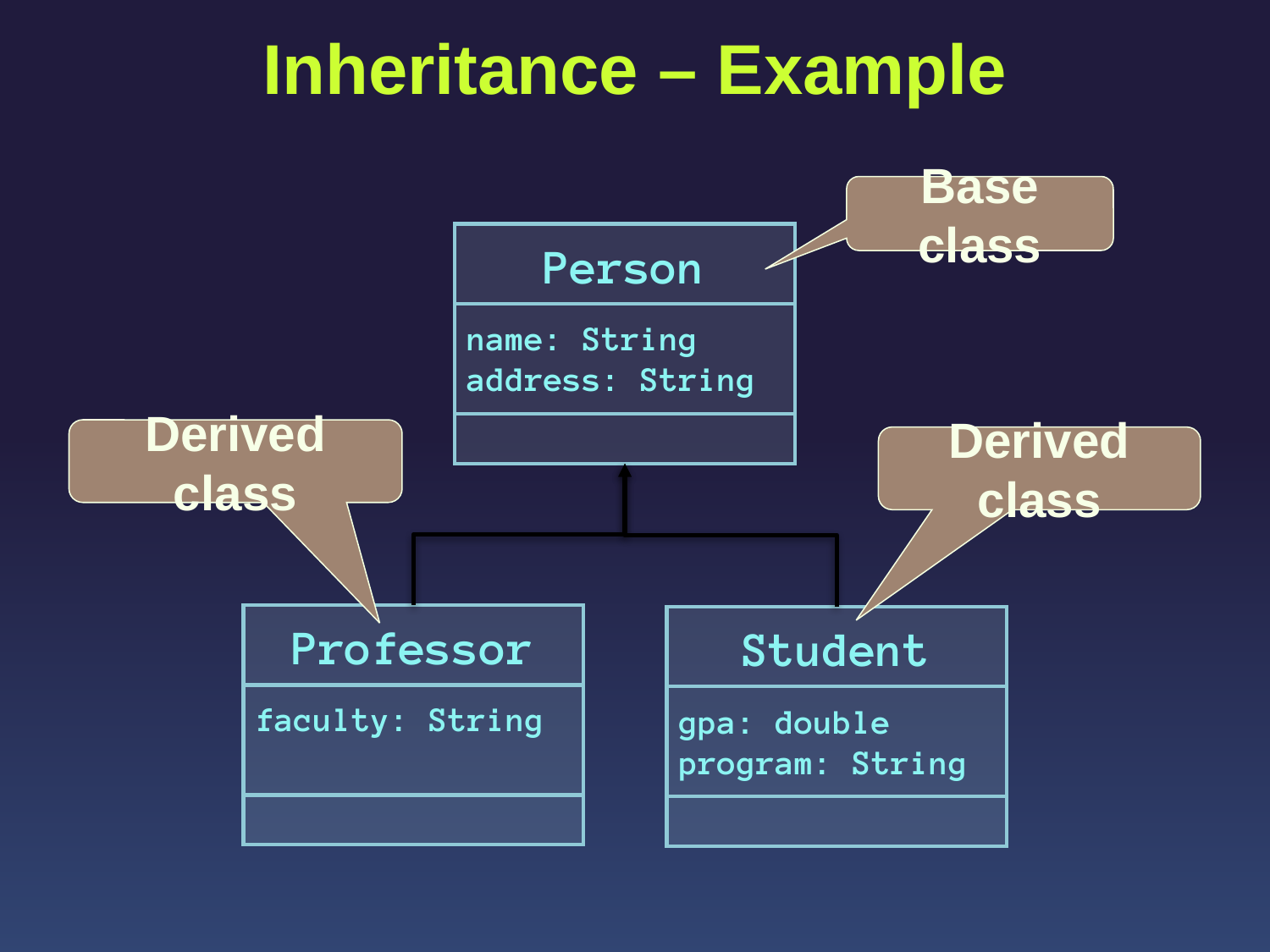

Inheritance – Example
Base class
Person
name: String
address: String

Derived class
Derived class
Professor
Student
faculty: String

gpa: double
program: String